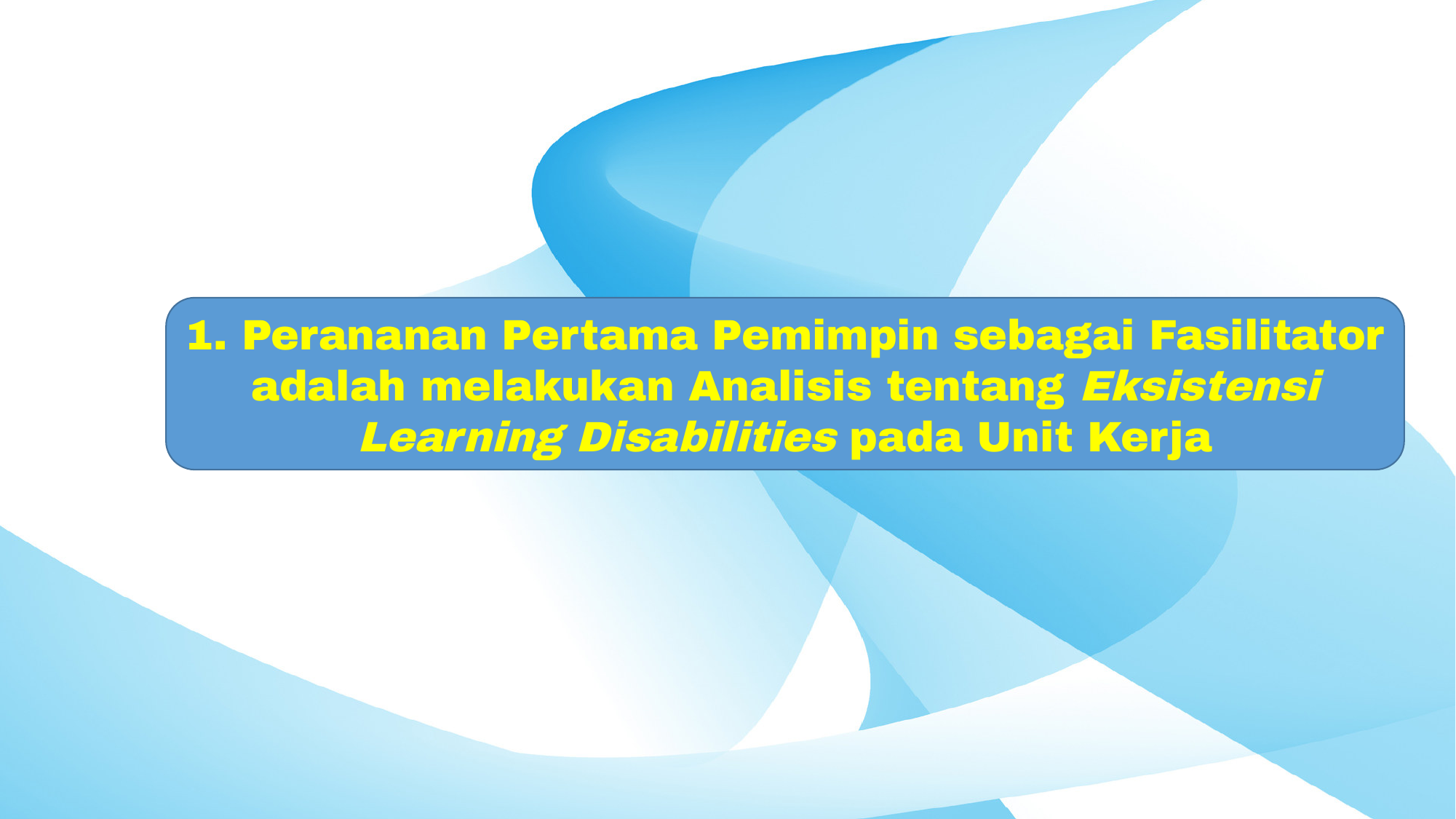

1. Perananan Pertama Pemimpin sebagai Fasilitator adalah melakukan Analisis tentang Eksistensi Learning Disabilities pada Unit Kerja